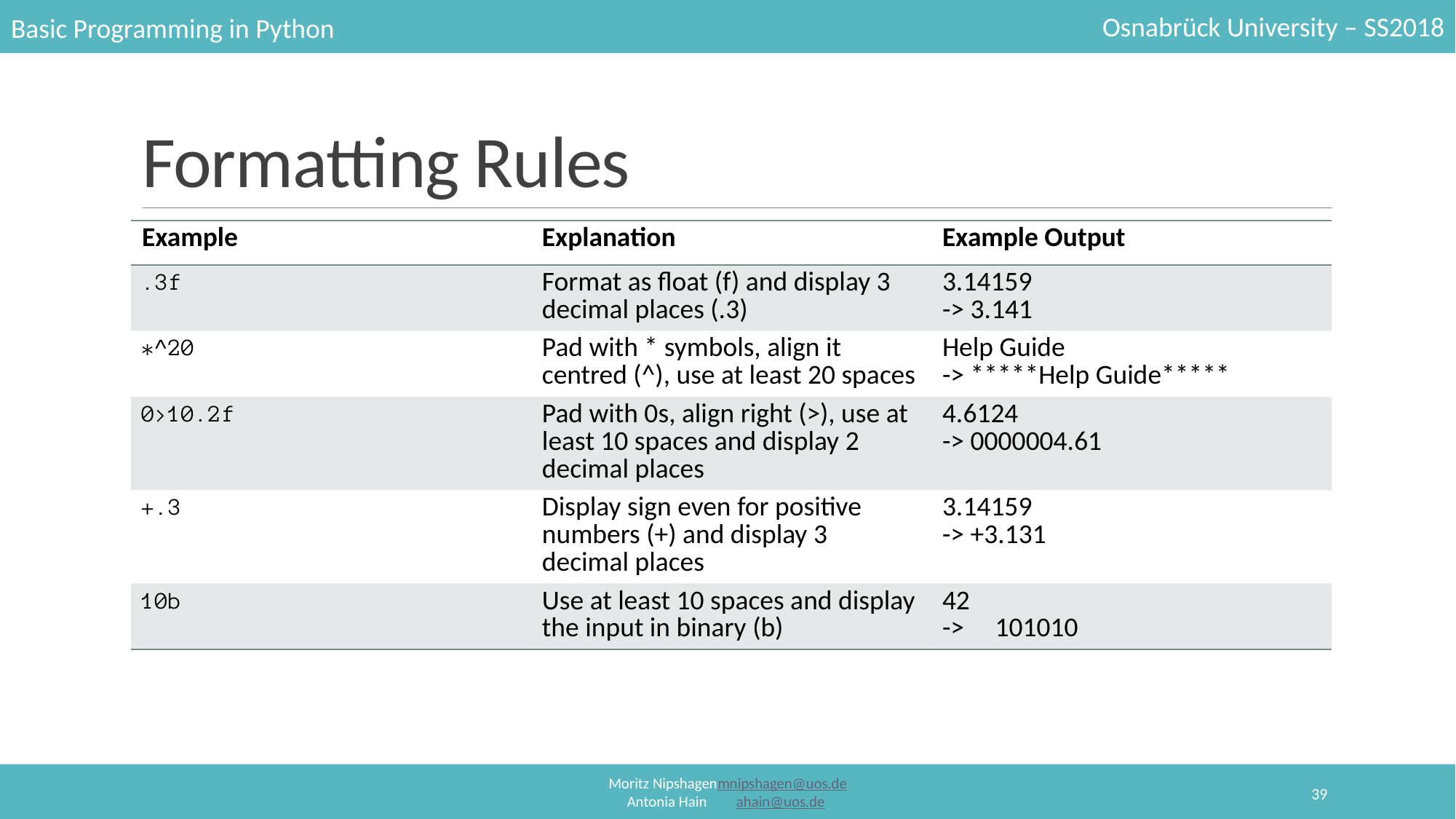

# Formatting Rules
| Example | Explanation | Example Output |
| --- | --- | --- |
| .3f | Format as float (f) and display 3 decimal places (.3) | 3.14159 -> 3.141 |
| \*^20 | Pad with \* symbols, align it centred (^), use at least 20 spaces | Help Guide -> \*\*\*\*\*Help Guide\*\*\*\*\* |
| 0>10.2f | Pad with 0s, align right (>), use at least 10 spaces and display 2 decimal places | 4.6124 -> 0000004.61 |
| +.3 | Display sign even for positive numbers (+) and display 3 decimal places | 3.14159 -> +3.131 |
| 10b | Use at least 10 spaces and display the input in binary (b) | 42 -> 101010 |
39